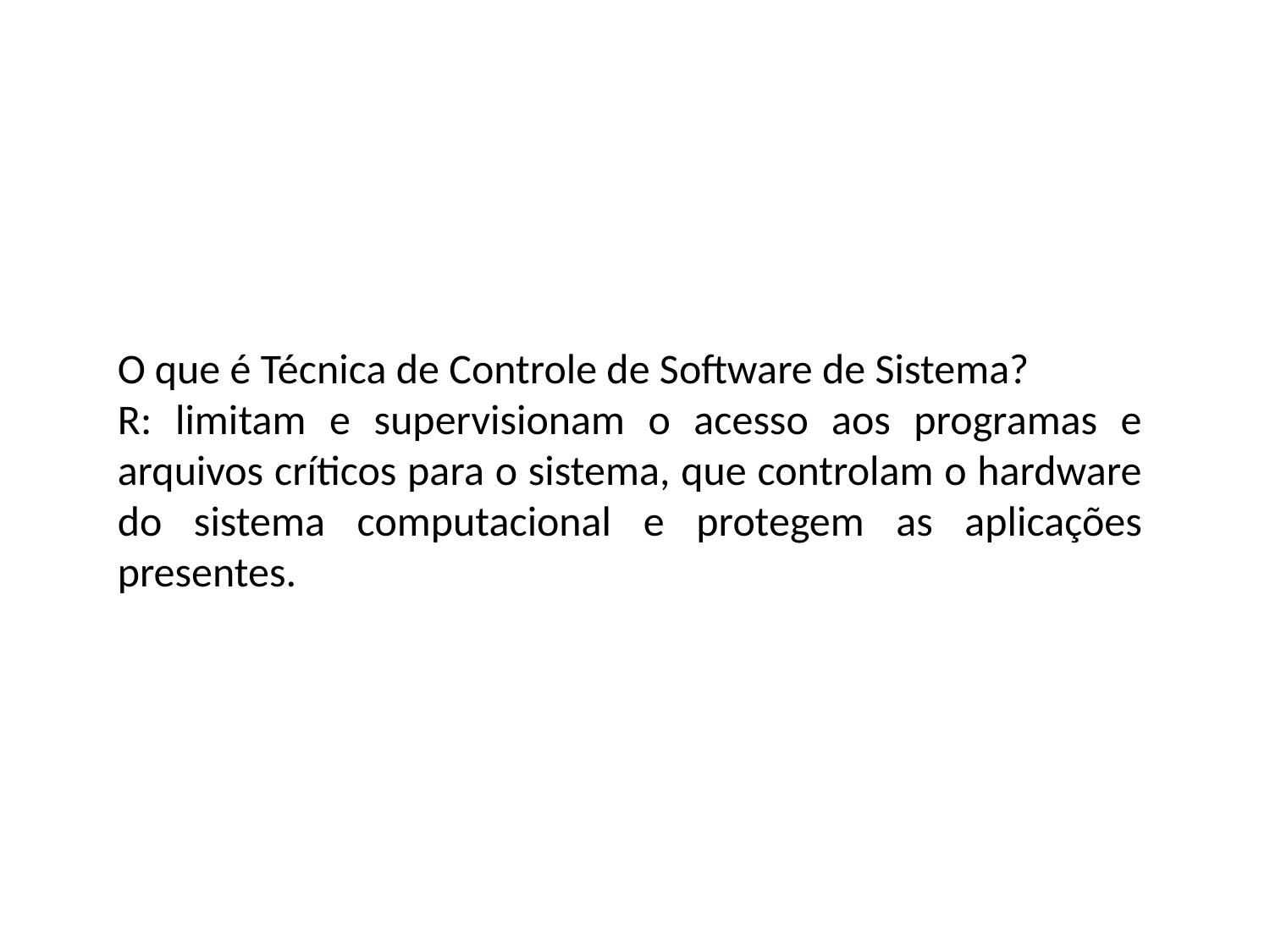

O que é Técnica de Controle de Software de Sistema?
R: limitam e supervisionam o acesso aos programas e arquivos críticos para o sistema, que controlam o hardware do sistema computacional e protegem as aplicações presentes.